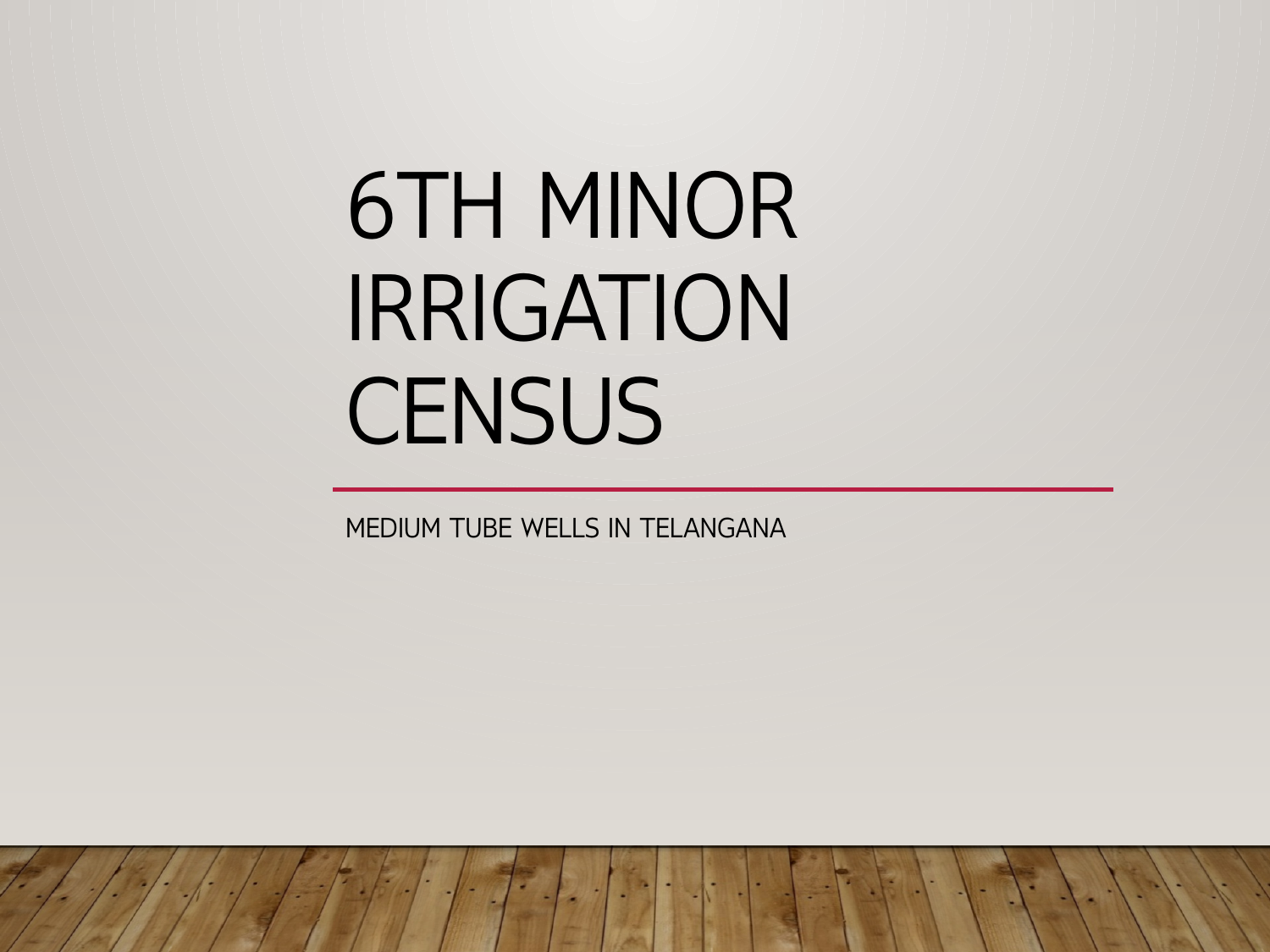

# 6th Minor Irrigation Census
Medium Tube Wells in Telangana